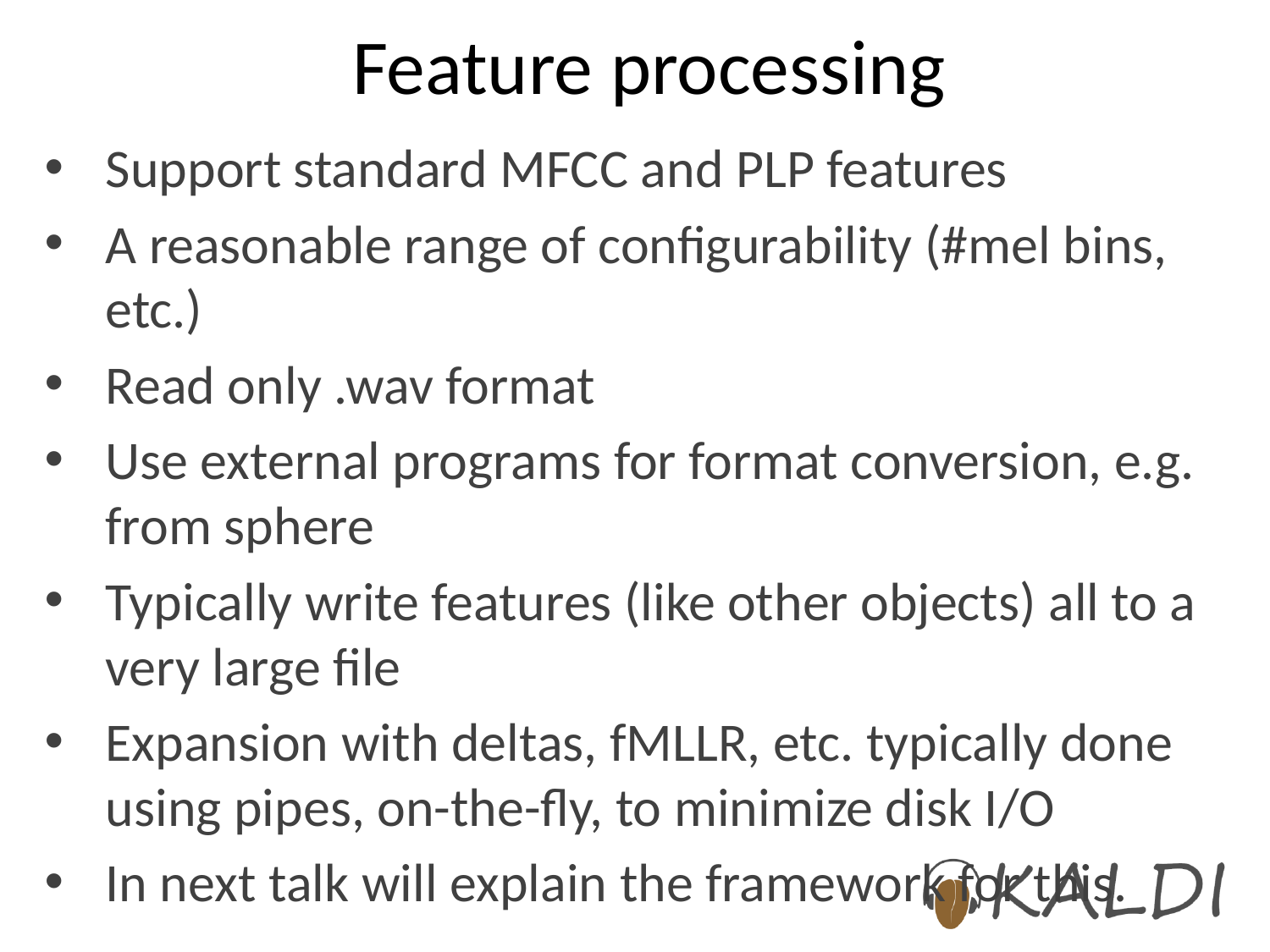

# Feature processing
Support standard MFCC and PLP features
A reasonable range of configurability (#mel bins, etc.)
Read only .wav format
Use external programs for format conversion, e.g. from sphere
Typically write features (like other objects) all to a very large file
Expansion with deltas, fMLLR, etc. typically done using pipes, on-the-fly, to minimize disk I/O
In next talk will explain the framework for this.